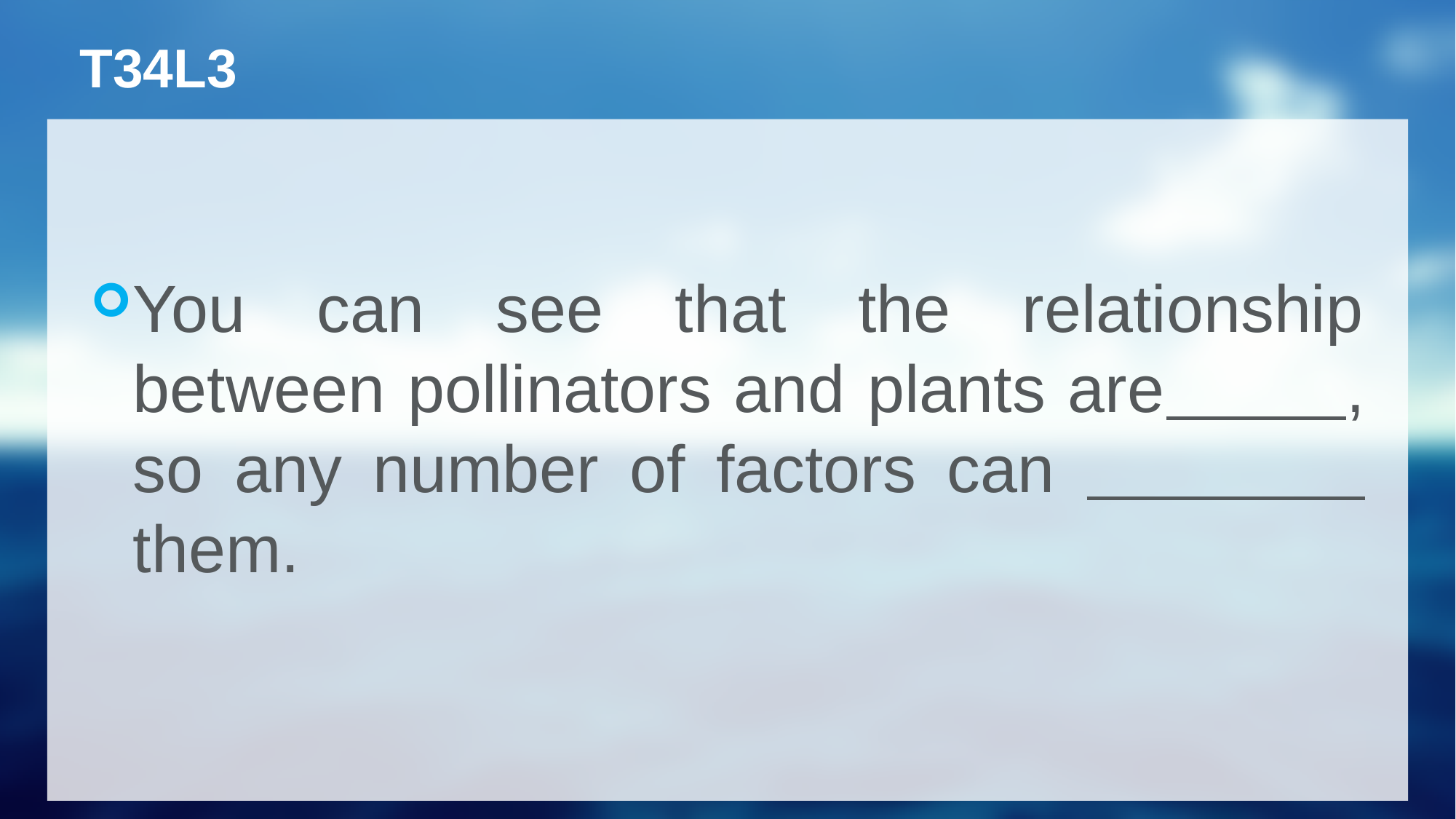

# T34L3
You can see that the relationship between pollinators and plants are        , so any number of factors can           them.